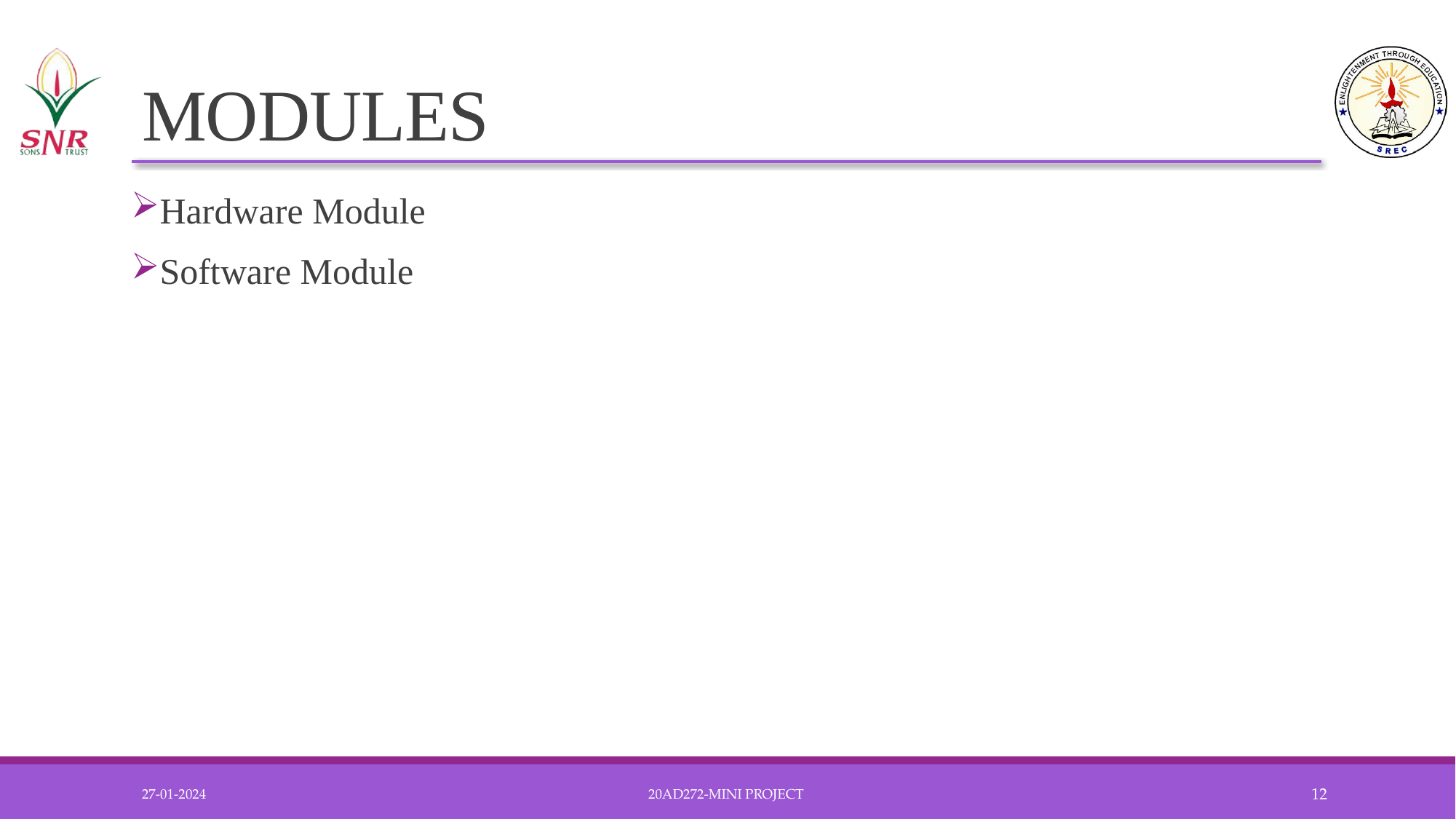

# MODULES
Hardware Module
Software Module
27-01-2024
20AD272-MINI PROJECT
12